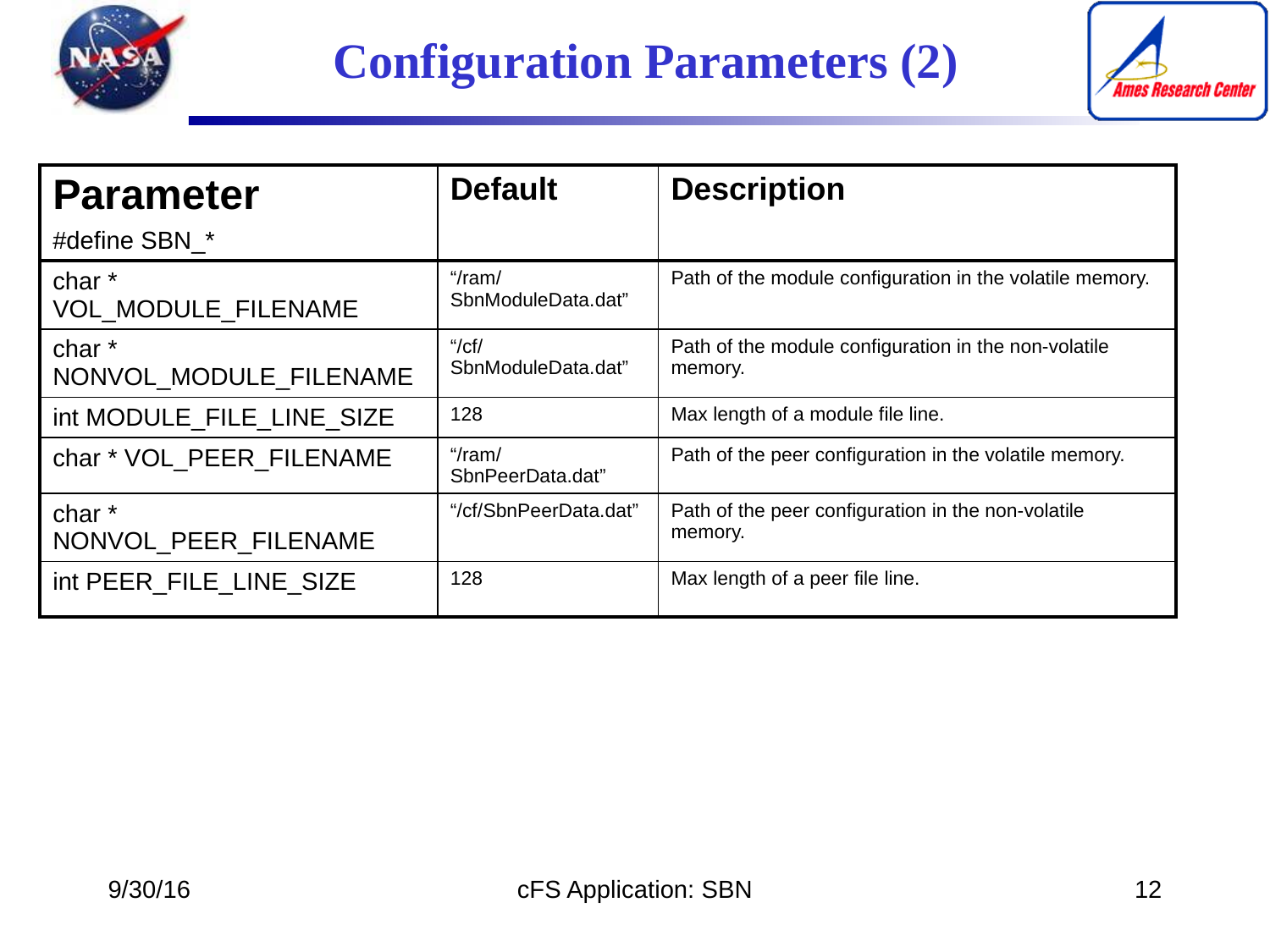

# Configuration Parameters (2)
| Parameter #define SBN\_\* | Default | Description |
| --- | --- | --- |
| char \* VOL\_MODULE\_FILENAME | “/ram/SbnModuleData.dat” | Path of the module configuration in the volatile memory. |
| char \* NONVOL\_MODULE\_FILENAME | “/cf/SbnModuleData.dat” | Path of the module configuration in the non-volatile memory. |
| int MODULE\_FILE\_LINE\_SIZE | 128 | Max length of a module file line. |
| char \* VOL\_PEER\_FILENAME | “/ram/SbnPeerData.dat” | Path of the peer configuration in the volatile memory. |
| char \* NONVOL\_PEER\_FILENAME | “/cf/SbnPeerData.dat” | Path of the peer configuration in the non-volatile memory. |
| int PEER\_FILE\_LINE\_SIZE | 128 | Max length of a peer file line. |
9/30/16
cFS Application: SBN
12